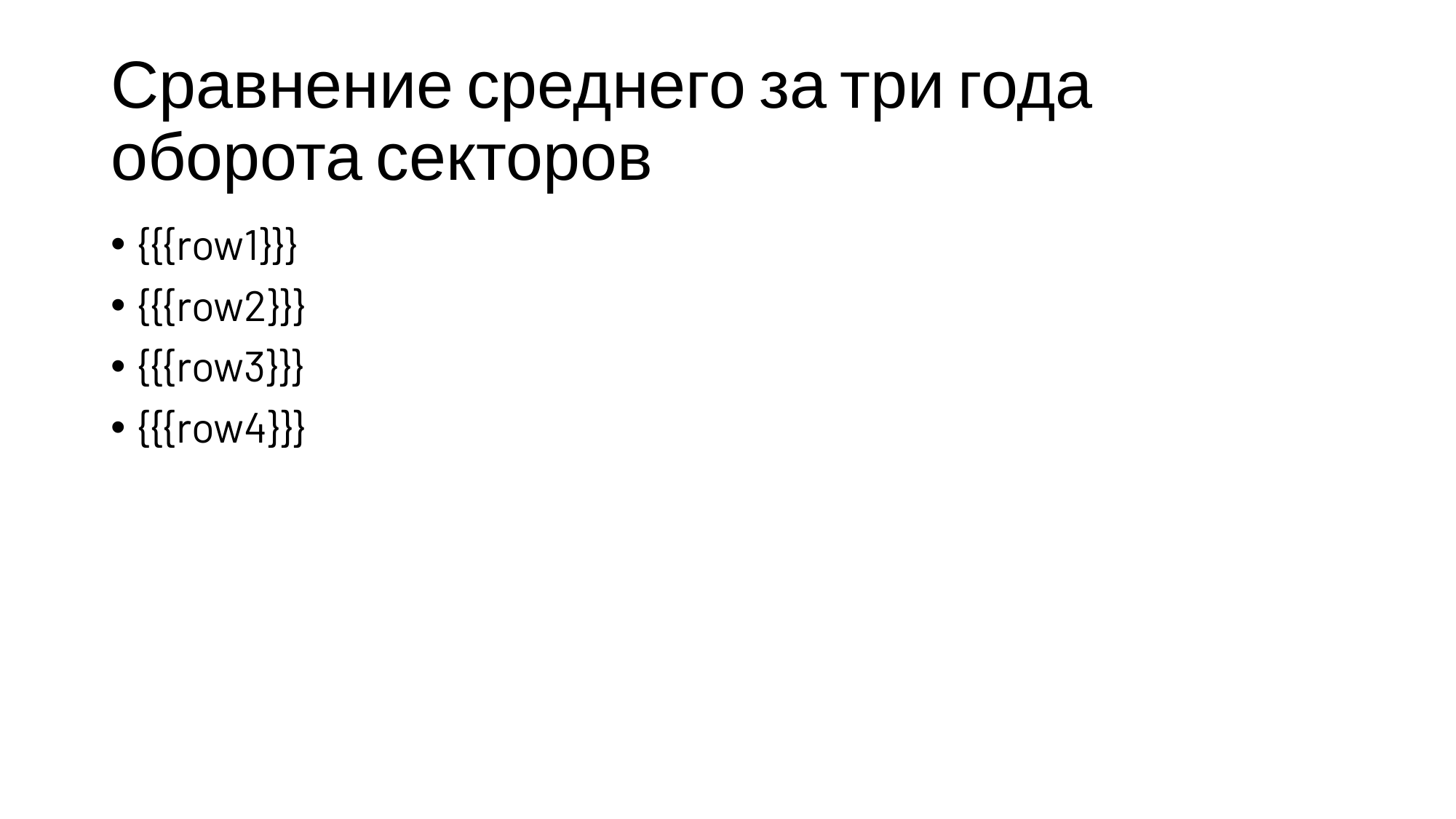

# Сравнение среднего за три года оборота секторов
{{{row1}}}
{{{row2}}}
{{{row3}}}
{{{row4}}}